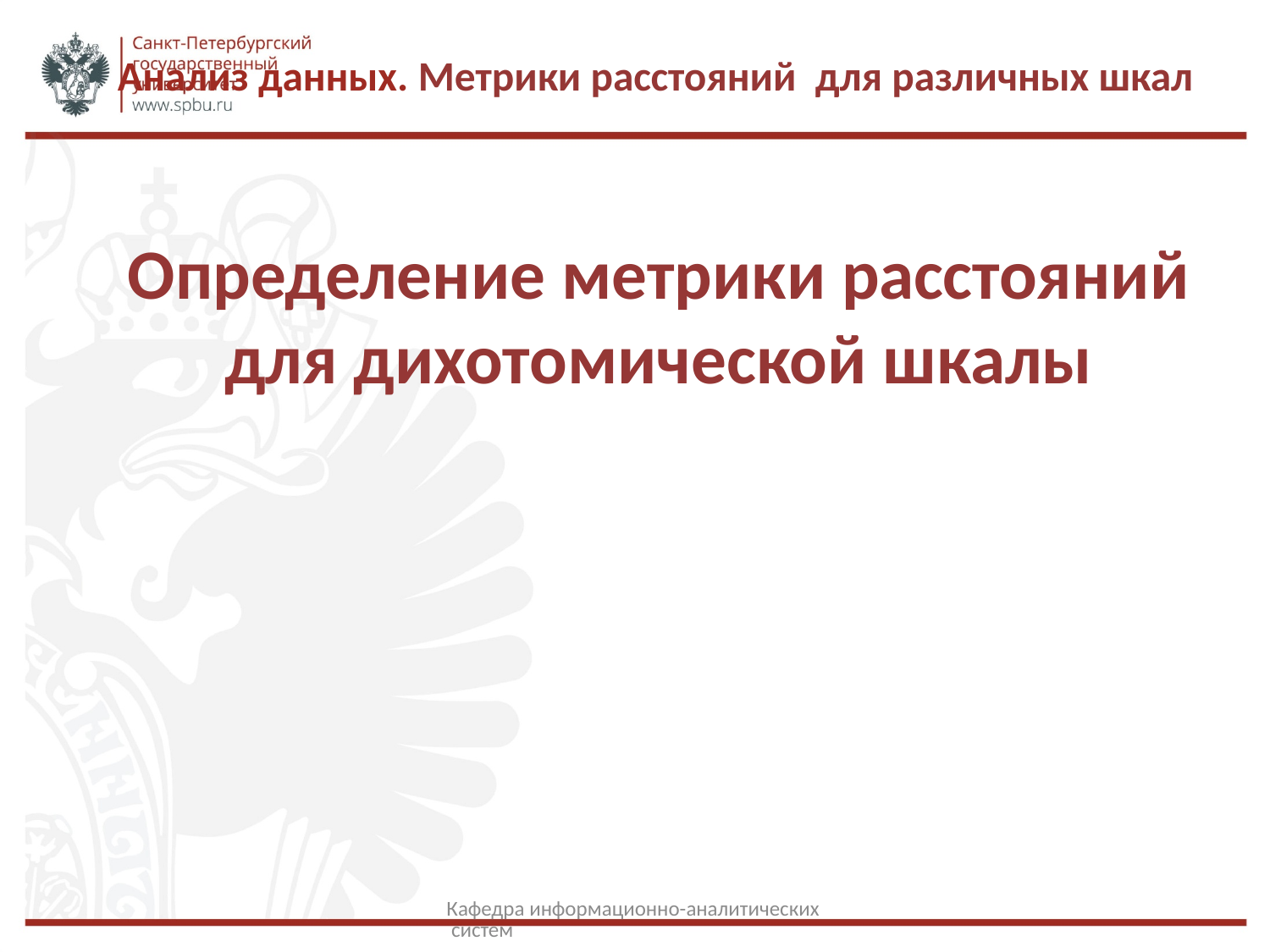

# Анализ данных. Метрики расстояний  для различных шкал
   Определение метрики расстояний для дихотомической шкалы
Кафедра информационно-аналитических систем